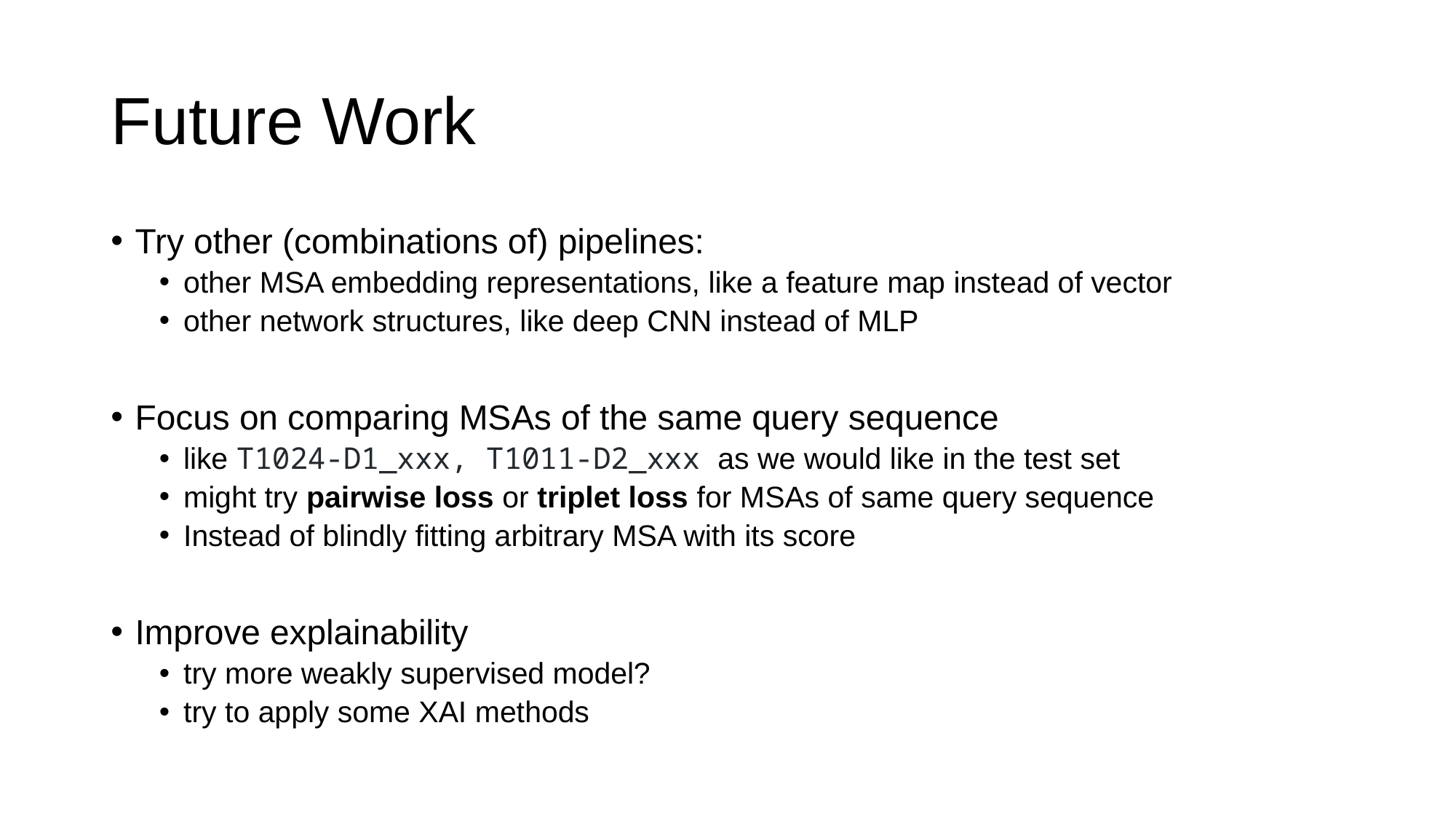

# Future Work
Try other (combinations of) pipelines:
other MSA embedding representations, like a feature map instead of vector
other network structures, like deep CNN instead of MLP

Focus on comparing MSAs of the same query sequence
like T1024-D1_xxx, T1011-D2_xxx as we would like in the test set
might try pairwise loss or triplet loss for MSAs of same query sequence
Instead of blindly fitting arbitrary MSA with its score

Improve explainability
try more weakly supervised model?
try to apply some XAI methods